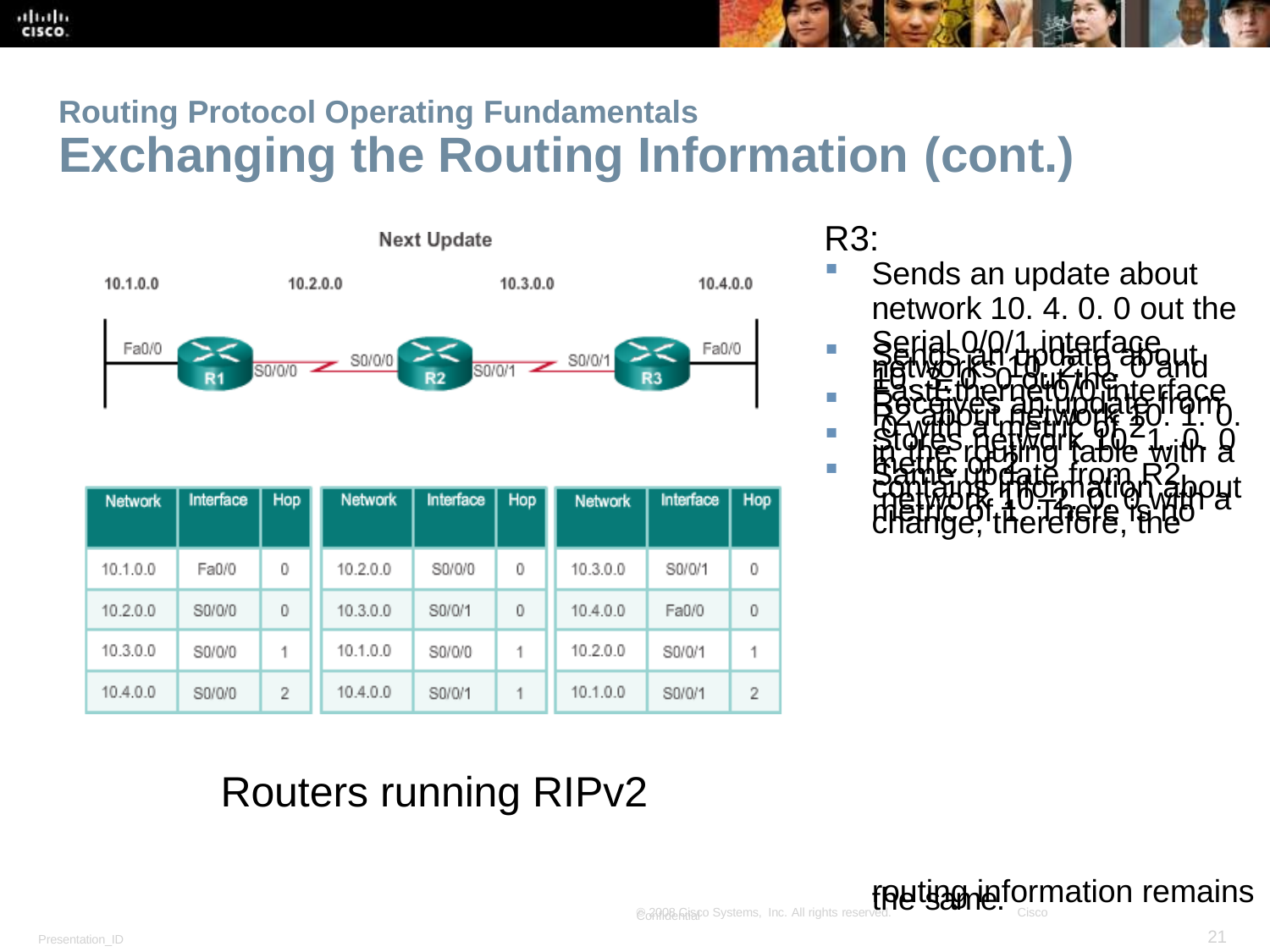

Routing Protocol Operating Fundamentals
Exchanging the Routing Information (cont.)
R3:

Sends an update about  network 10. 4. 0. 0 out the  Serial 0/0/1 interface
Sends an update about  networks 10. 2. 0. 0 and
10. 3. 0. 0 out the  FastEthernet0/0 interface
Receives an update from  R2 about network 10. 1. 0.  0 with a metric of 2
Stores network 10. 1. 0. 0  in the routing table with a  metric of 2
Same update from R2
contains information about  network 10. 2. 0. 0 with a  metric of 1. There is no  change; therefore, the
Routers running RIPv2
routing information remains
the same.
© 2008 Cisco Systems,  Inc. All rights reserved.	Cisco Confidential
21
Presentation_ID